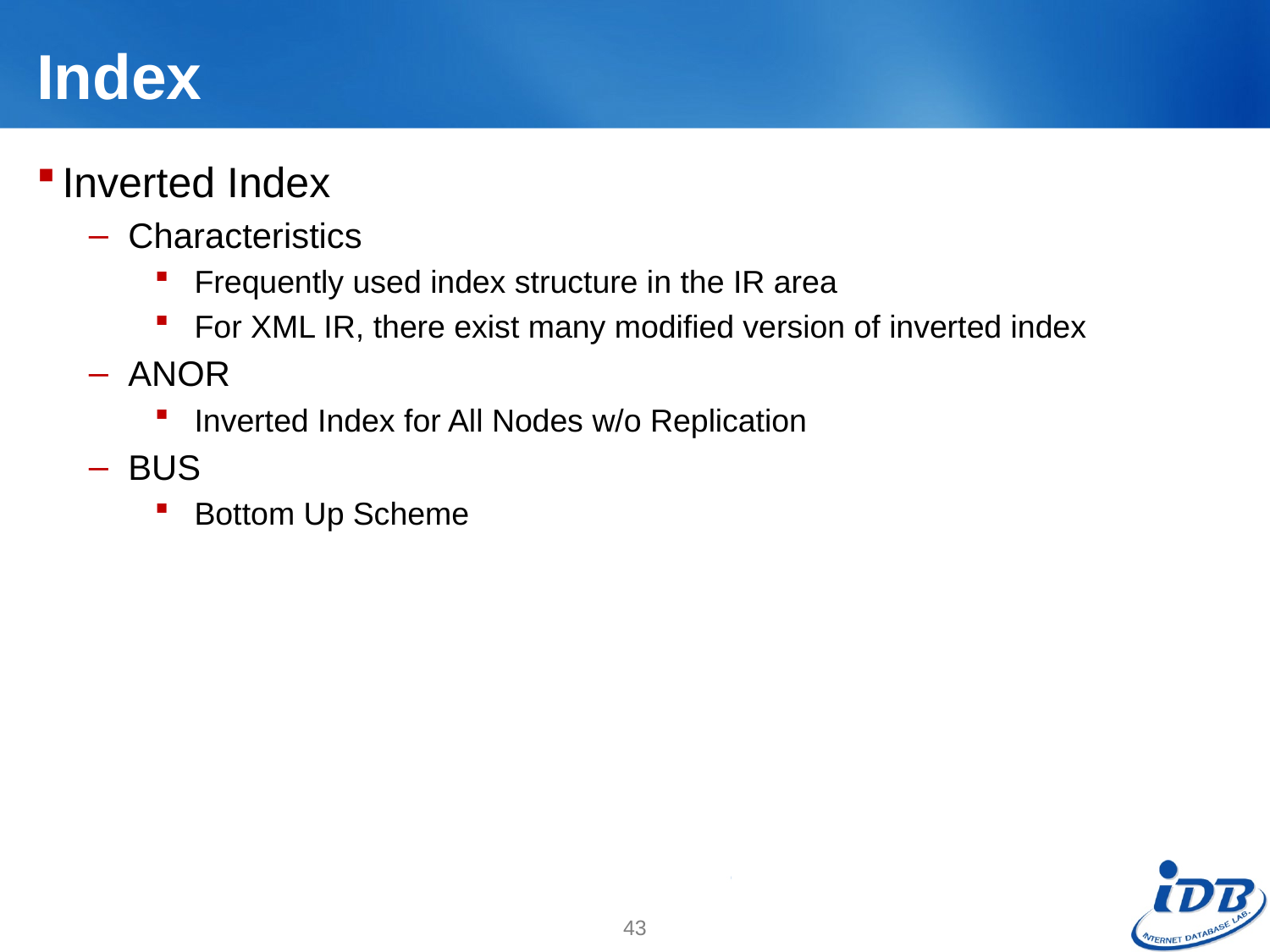

# Index
Inverted Index
Characteristics
Frequently used index structure in the IR area
For XML IR, there exist many modified version of inverted index
ANOR
Inverted Index for All Nodes w/o Replication
BUS
Bottom Up Scheme
43